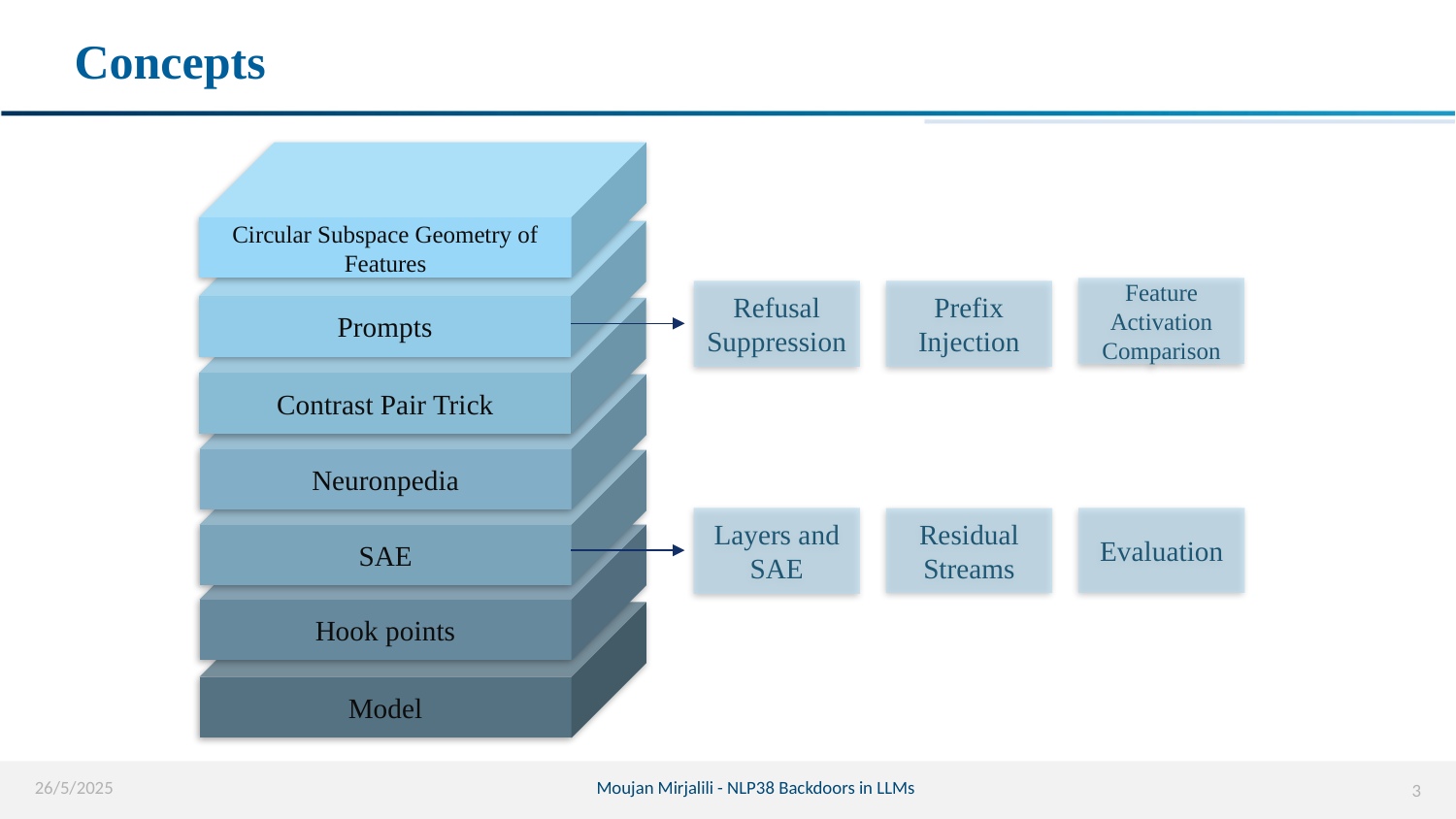

# Concepts
Circular Subspace Geometry of Features
Prompts
Feature Activation Comparison
Refusal Suppression
Prefix Injection
Contrast Pair Trick
Neuronpedia
SAE
Layers and SAE
Evaluation
Residual Streams
Hook points
Model
26/5/2025
Moujan Mirjalili - NLP38 Backdoors in LLMs
3